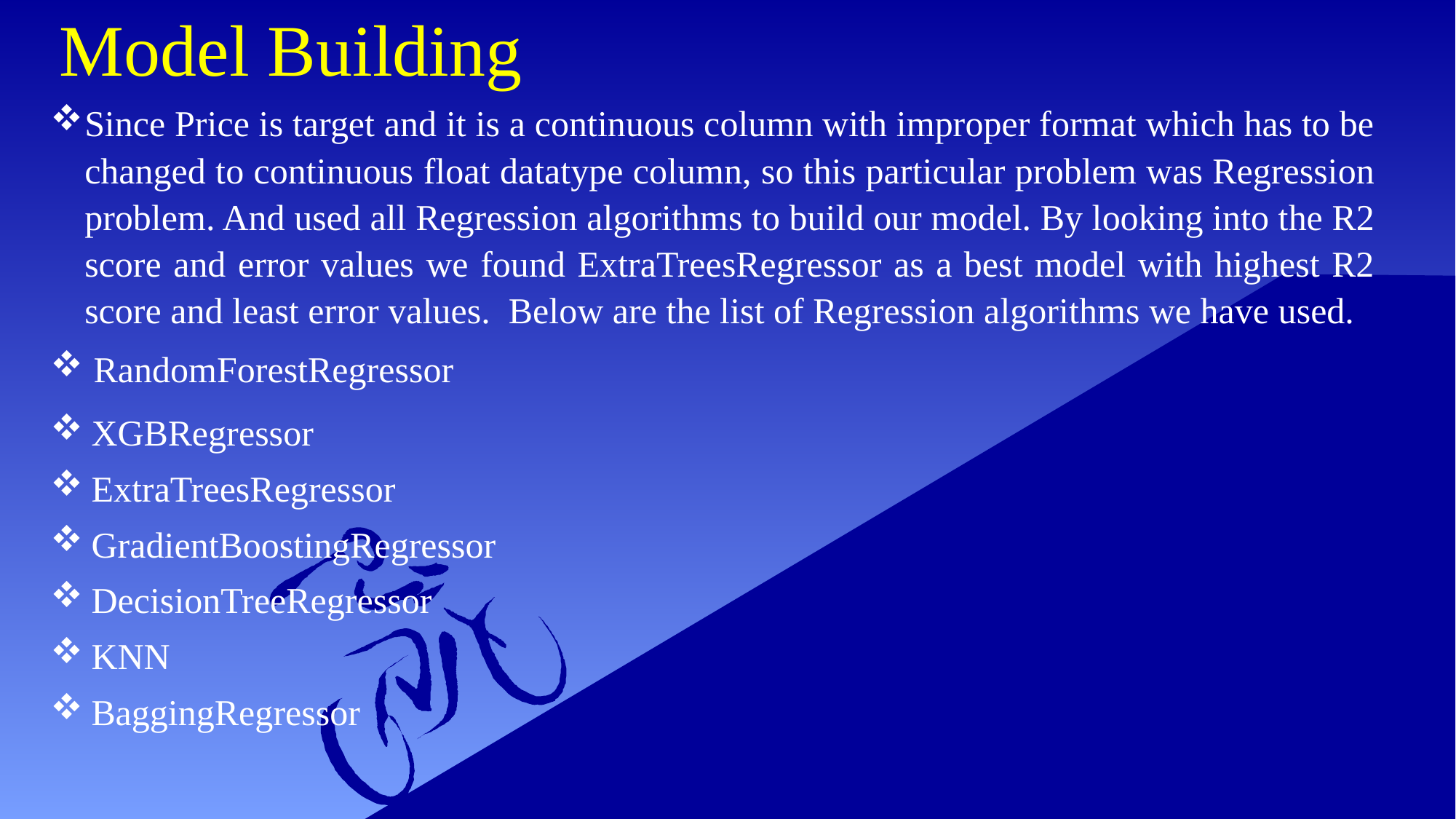

Model Building
Since Price is target and it is a continuous column with improper format which has to be changed to continuous float datatype column, so this particular problem was Regression problem. And used all Regression algorithms to build our model. By looking into the R2 score and error values we found ExtraTreesRegressor as a best model with highest R2 score and least error values.  Below are the list of Regression algorithms we have used.
 RandomForestRegressor
XGBRegressor
ExtraTreesRegressor
GradientBoostingRegressor
DecisionTreeRegressor
KNN
BaggingRegressor